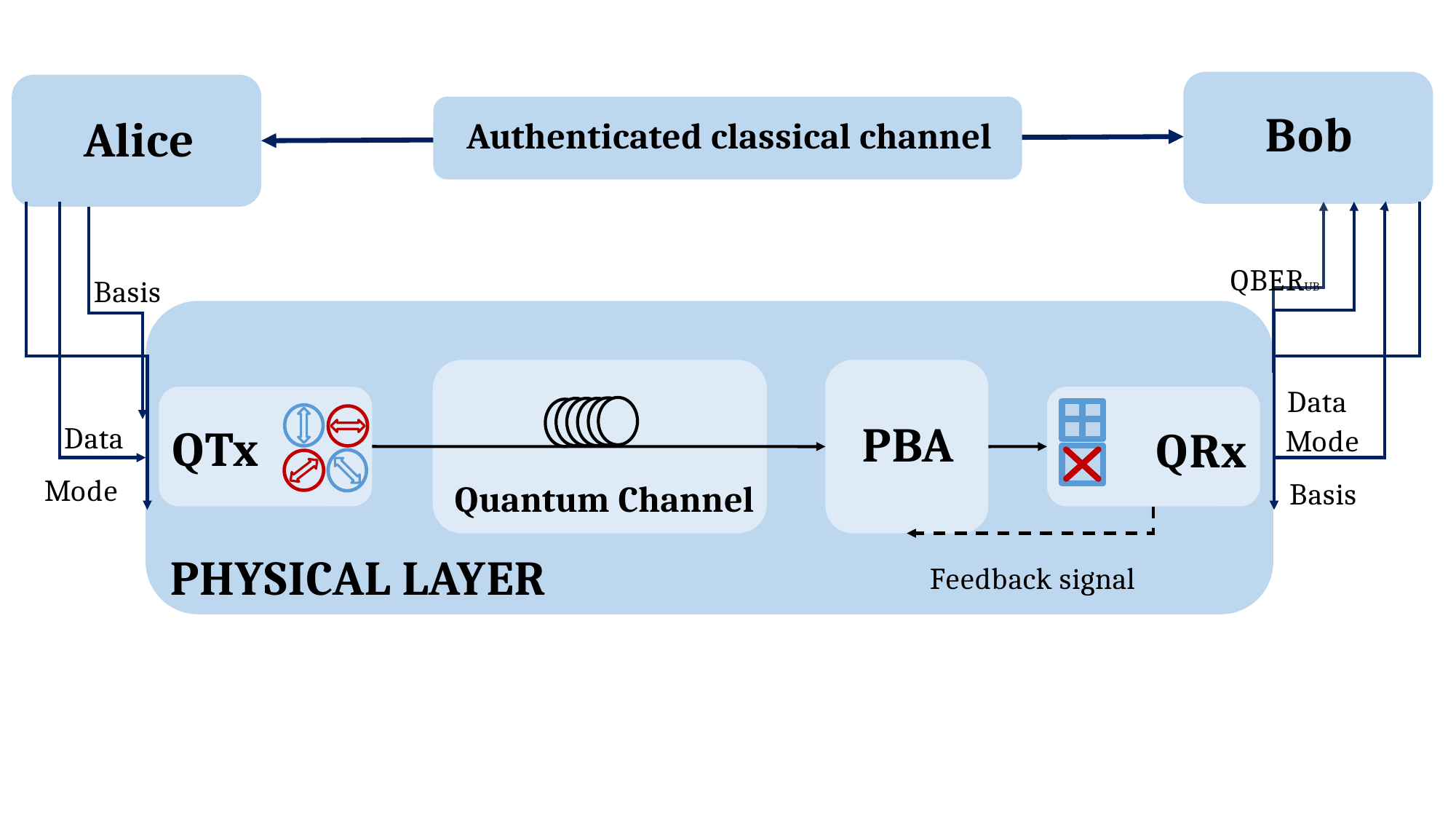

Bob
Alice
Authenticated classical channel
QBERUB
Basis

PBA
QTx
QRx

Quantum Channel
PHYSICAL LAYER
Feedback signal
Data
Data
Mode
Mode
Basis